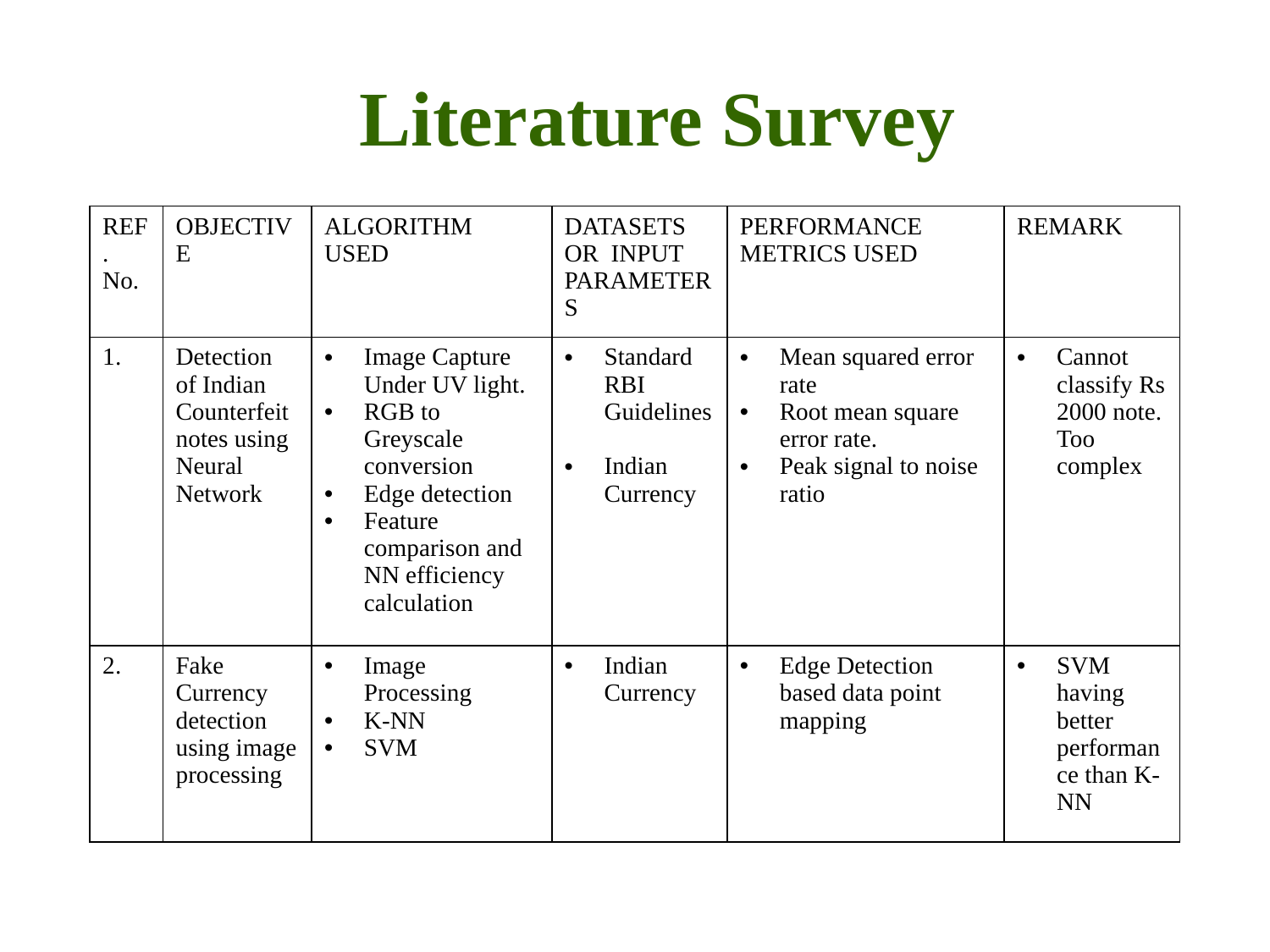

Literature Survey
| REF. No. | OBJECTIVE | ALGORITHM USED | DATASETS OR INPUT PARAMETERS | PERFORMANCE METRICS USED | REMARK |
| --- | --- | --- | --- | --- | --- |
| 1. | Detection of Indian Counterfeit notes using Neural Network | Image Capture Under UV light. RGB to Greyscale conversion Edge detection Feature comparison and NN efficiency calculation | Standard RBI Guidelines Indian Currency | Mean squared error rate Root mean square error rate. Peak signal to noise ratio | Cannot classify Rs 2000 note. Too complex |
| 2. | Fake Currency detection using image processing | Image Processing K-NN SVM | Indian Currency | Edge Detection based data point mapping | SVM having better performance than K-NN |